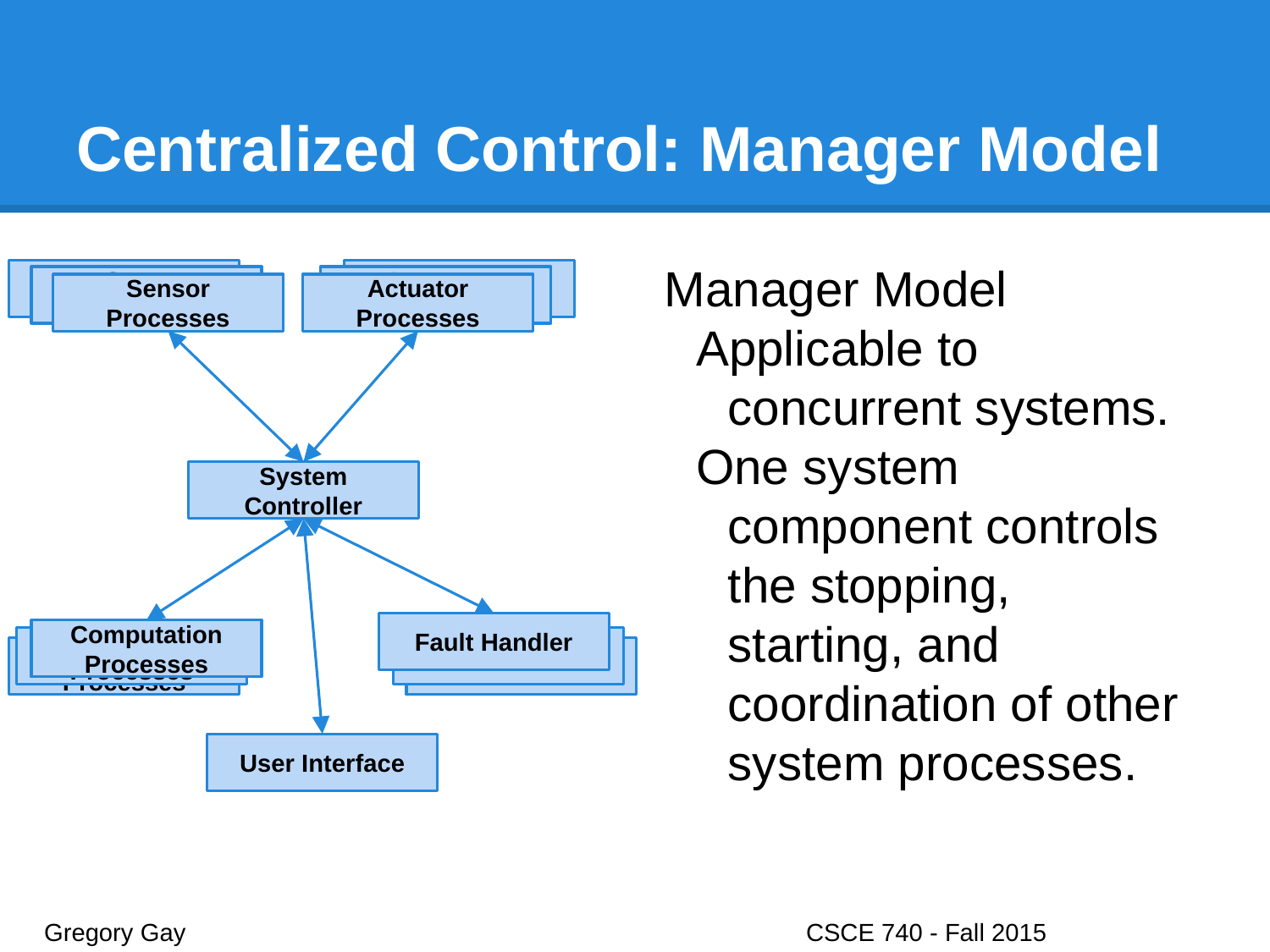

# Centralized Control: Manager Model
Manager Model
Applicable to concurrent systems.
One system component controls the stopping, starting, and coordination of other system processes.
Sensor Processes
Actuator Processes
Sensor Processes
Actuator Processes
Sensor Processes
Actuator Processes
System Controller
Fault Handler
Computation Processes
Control Processes
Fault Handler
Control Processes
Fault Handler
User Interface
Gregory Gay					CSCE 740 - Fall 2015								35